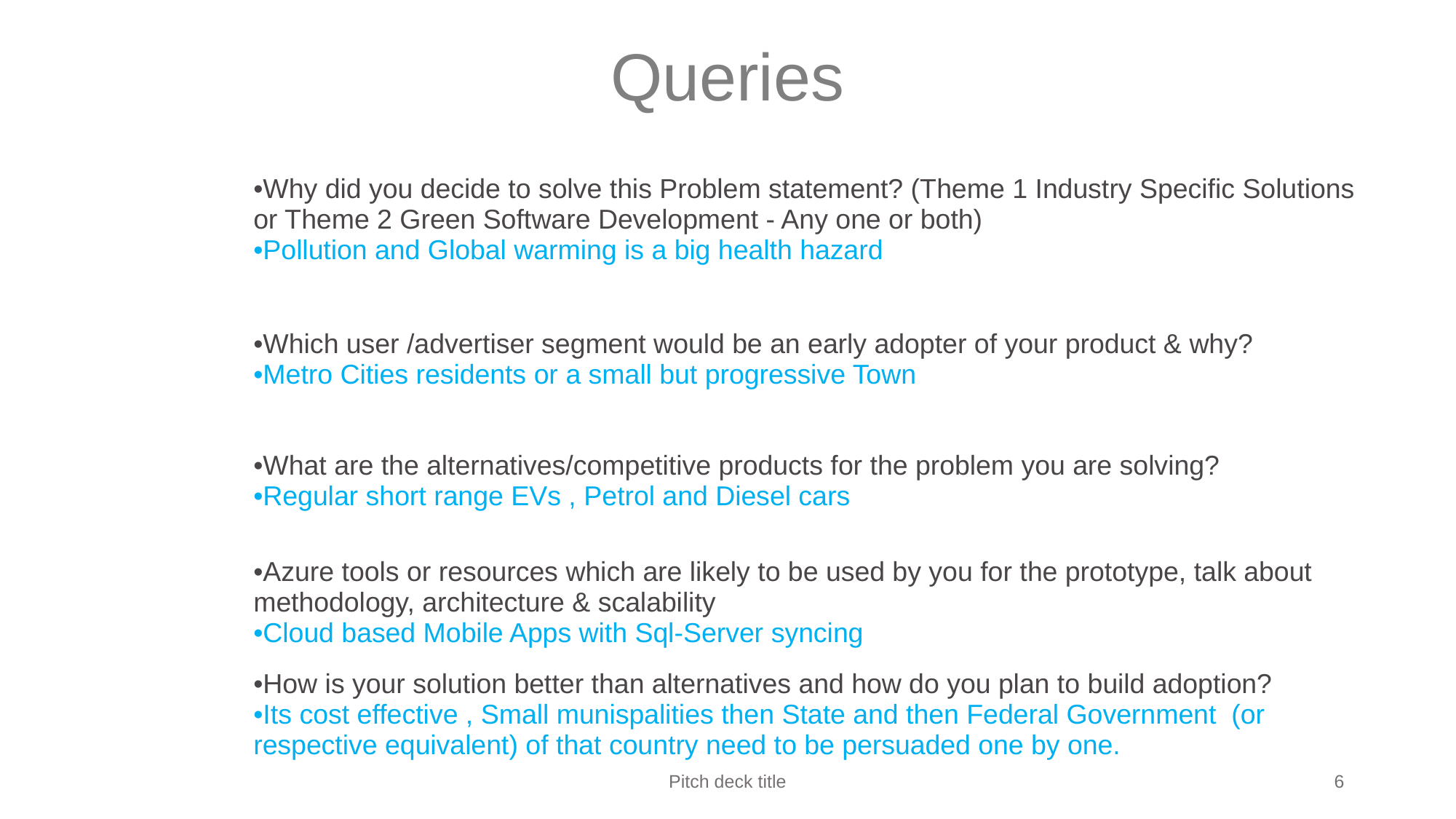

# Queries
| Why did you decide to solve this Problem statement? (Theme 1 Industry Specific Solutions or Theme 2 Green Software Development - Any one or both) Pollution and Global warming is a big health hazard |
| --- |
| Which user /advertiser segment would be an early adopter of your product & why? Metro Cities residents or a small but progressive Town |
| What are the alternatives/competitive products for the problem you are solving? Regular short range EVs , Petrol and Diesel cars |
| Azure tools or resources which are likely to be used by you for the prototype, talk about methodology, architecture & scalability Cloud based Mobile Apps with Sql-Server syncing |
| How is your solution better than alternatives and how do you plan to build adoption? Its cost effective , Small munispalities then State and then Federal Government (or respective equivalent) of that country need to be persuaded one by one. |
VP Product
Product Designer
Content Developer
SEO Strategist
Pitch deck title
6